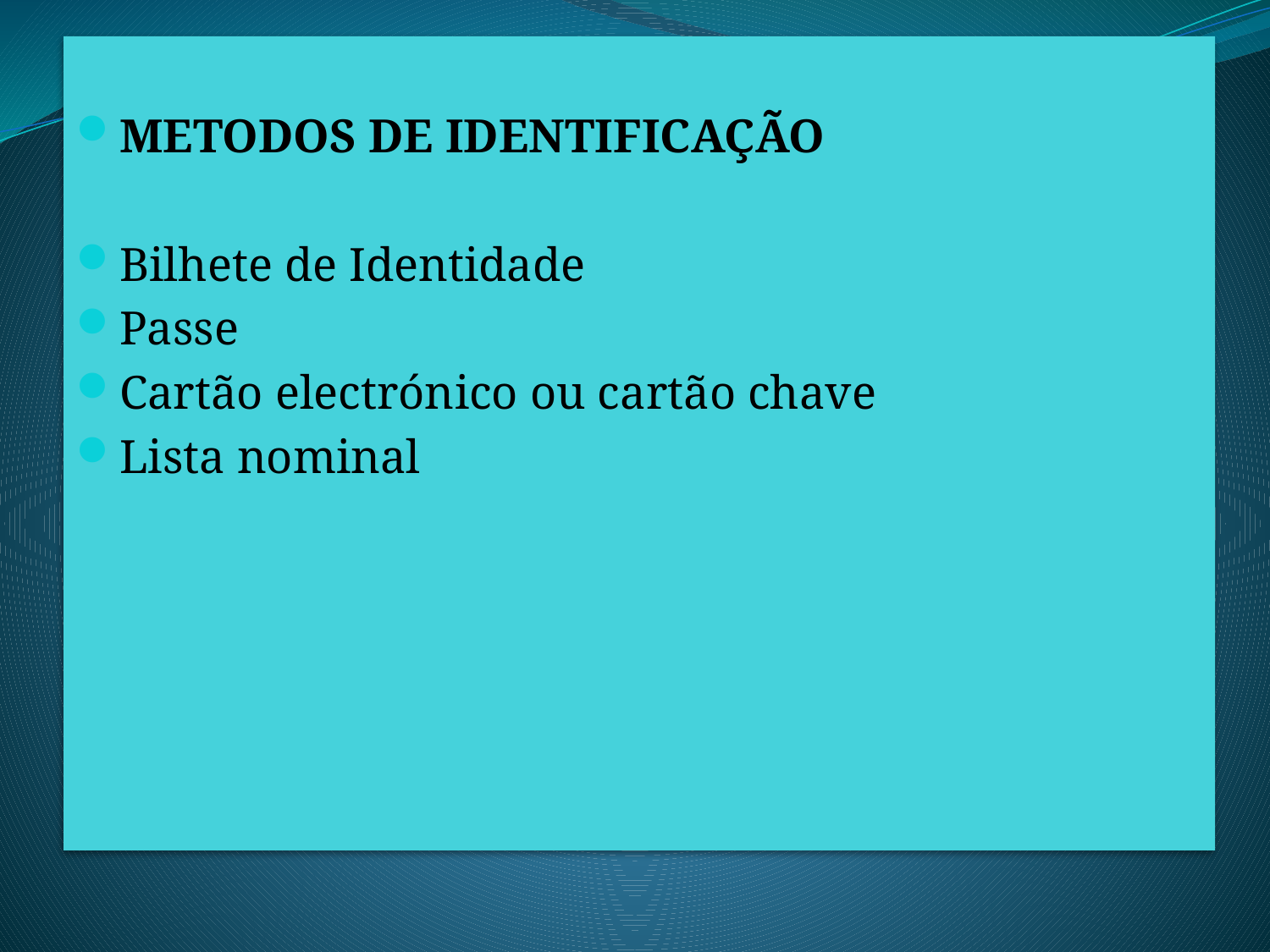

METODOS DE IDENTIFICAÇÃO

Bilhete de Identidade
Passe
Cartão electrónico ou cartão chave
Lista nominal

#